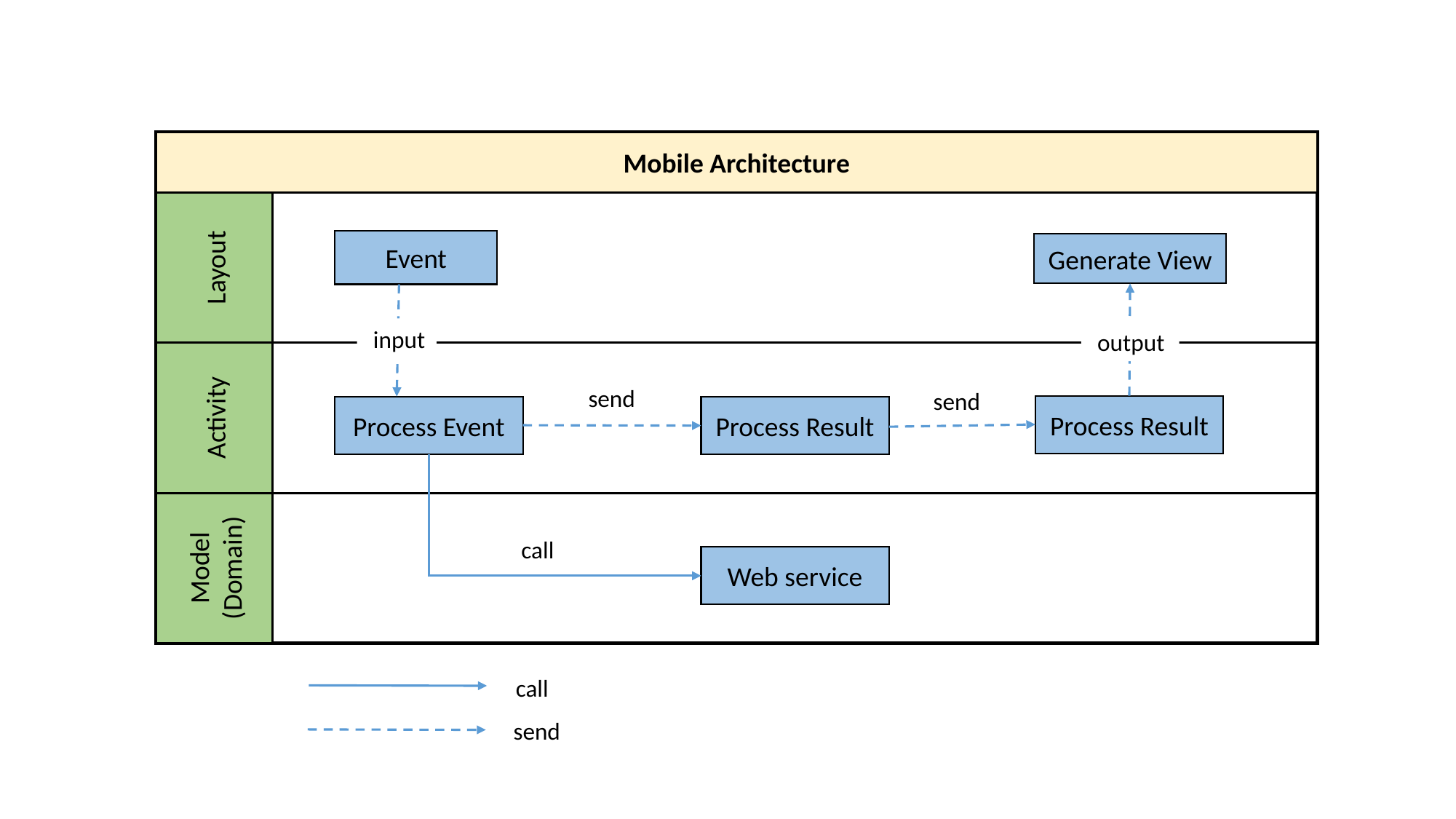

Mobile Architecture
Layout
Event
Generate View
 input
 output
Activity
 send
 send
Process Result
Process Event
Process Result
Model (Domain)
Model (Application)
 call
Web service
 call
 send